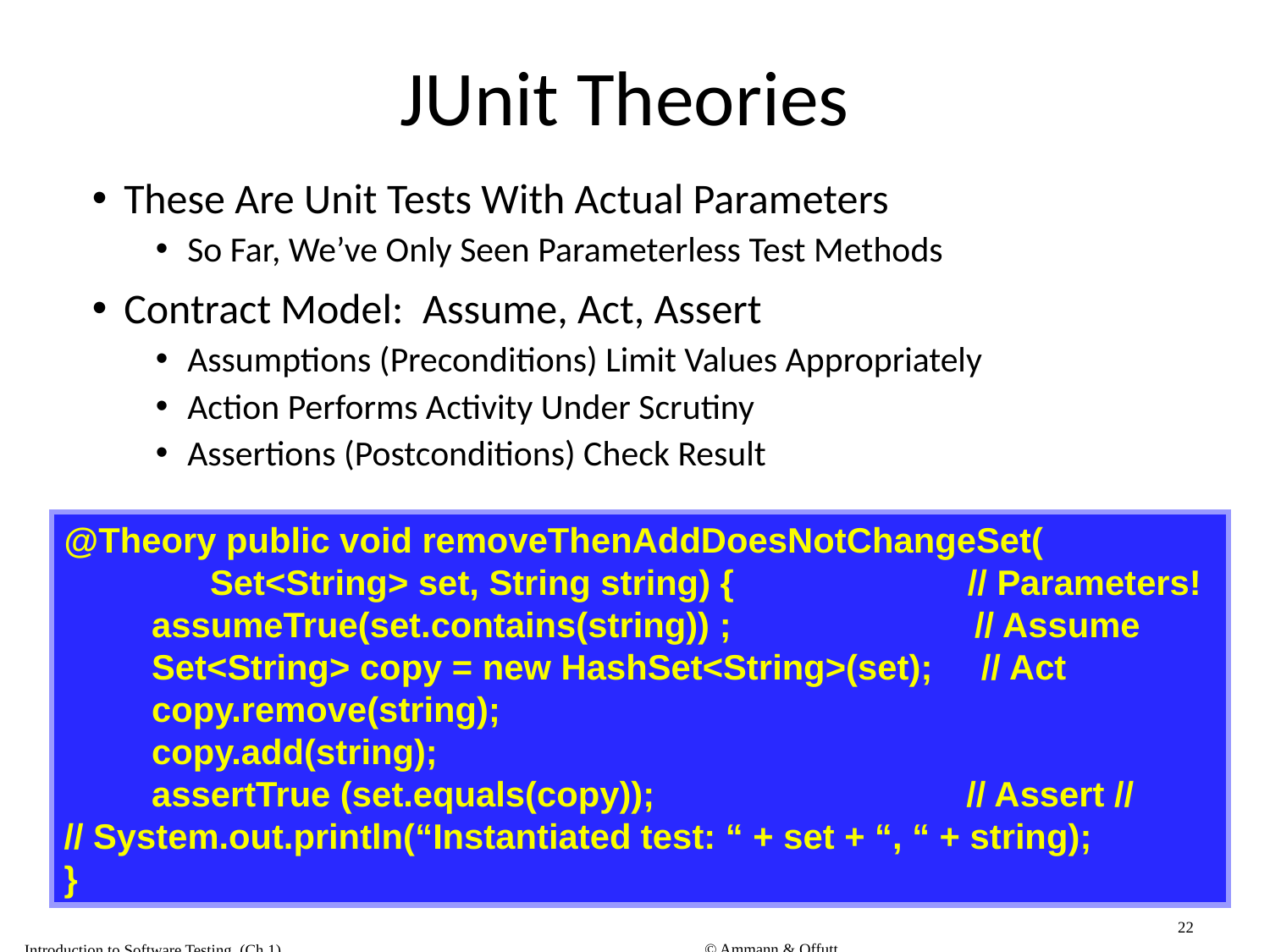

# JUnit Theories
These Are Unit Tests With Actual Parameters
So Far, We’ve Only Seen Parameterless Test Methods
Contract Model:  Assume, Act, Assert
Assumptions (Preconditions) Limit Values Appropriately
Action Performs Activity Under Scrutiny
Assertions (Postconditions) Check Result
@Theory public void removeThenAddDoesNotChangeSet(
               Set<String> set, String string) {                        // Parameters!
         assumeTrue(set.contains(string)) ;                         // Assume
         Set<String> copy = new HashSet<String>(set);     // Act
         copy.remove(string);
         copy.add(string);
         assertTrue (set.equals(copy));                                // Assert //
// System.out.println(“Instantiated test: “ + set + “, “ + string);
}
22
© Ammann & Offutt
Introduction to Software Testing  (Ch 1)